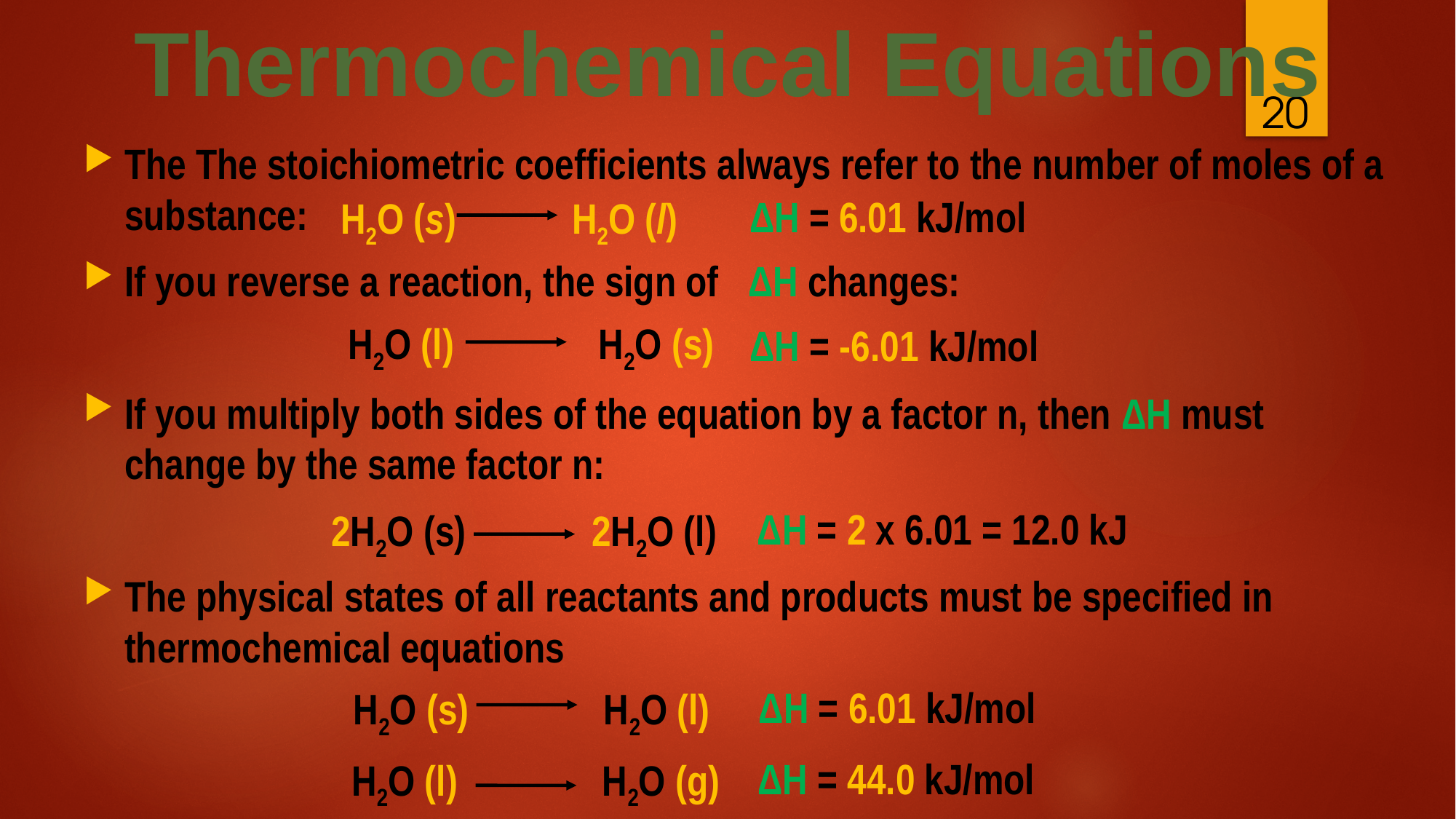

Thermochemical Equations
20
The The stoichiometric coefficients always refer to the number of moles of a substance:
If you reverse a reaction, the sign of   ΔH changes:

If you multiply both sides of the equation by a factor n, then ΔH must change by the same factor n:

The physical states of all reactants and products must be specified in thermochemical equations

ΔH = 6.01 kJ/mol
H2O (s)            H2O (l)

H2O (l)               H2O (s)

ΔH = -6.01 kJ/mol
ΔH = 2 x 6.01 = 12.0 kJ
2H2O (s)             2H2O (l)

   ΔH = 6.01 kJ/mol
H2O (s)              H2O (l)

   ΔH = 44.0 kJ/mol
H2O (l)               H2O (g)